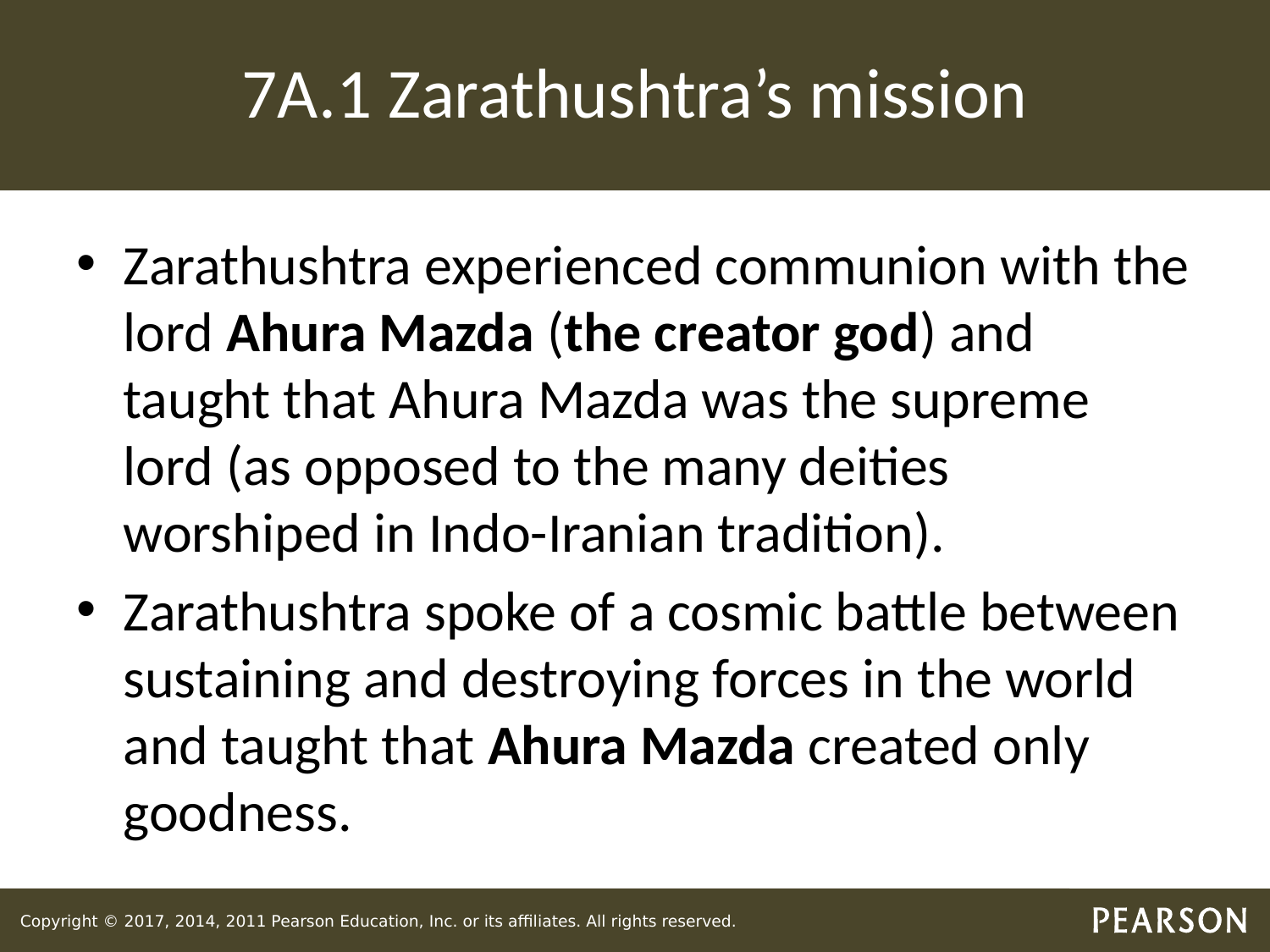

# 7A.1 Zarathushtra’s mission
Zarathushtra experienced communion with the lord Ahura Mazda (the creator god) and taught that Ahura Mazda was the supreme lord (as opposed to the many deities worshiped in Indo-Iranian tradition).
Zarathushtra spoke of a cosmic battle between sustaining and destroying forces in the world and taught that Ahura Mazda created only goodness.